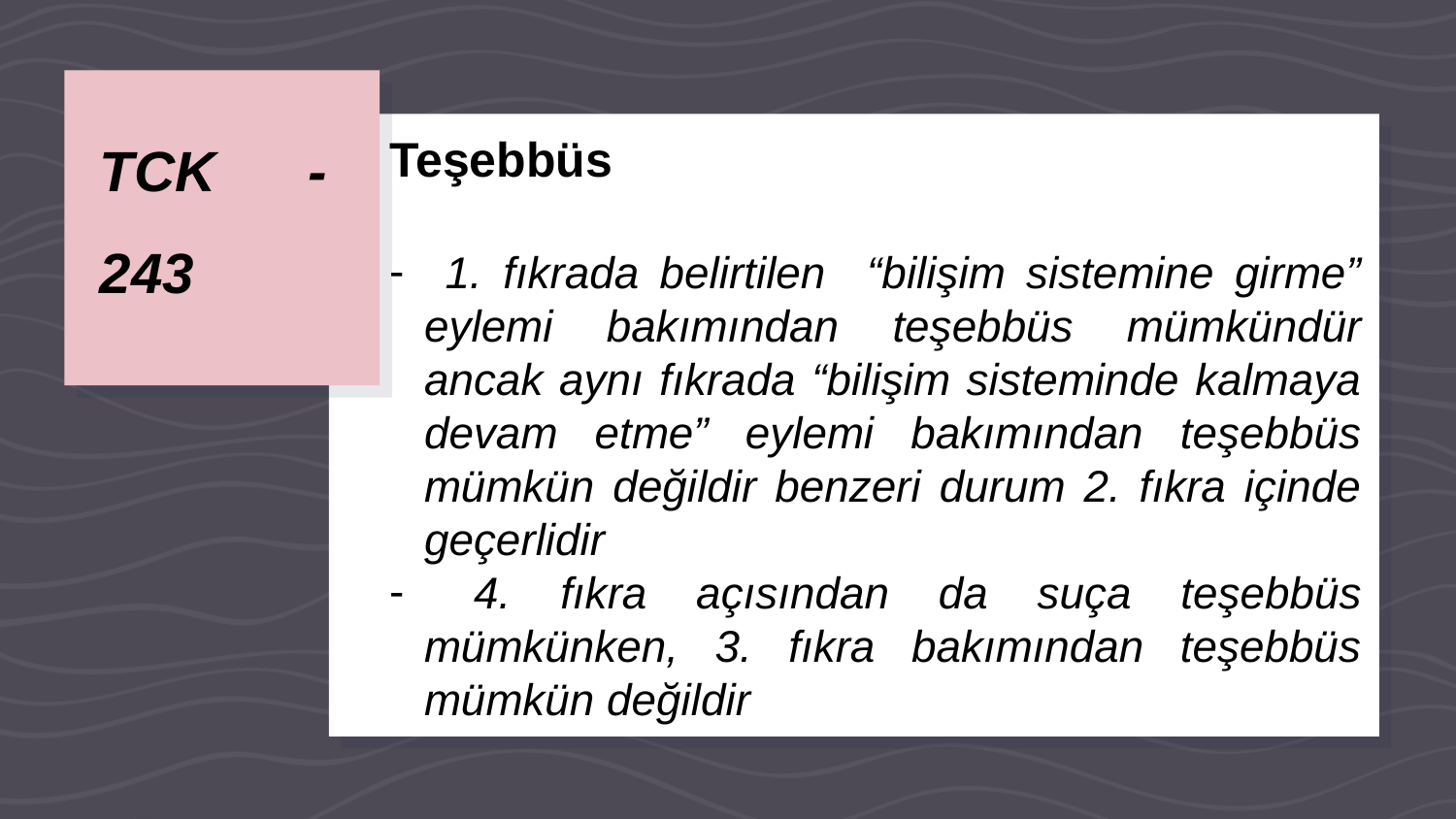

# TCK -243
Teşebbüs

 1. fıkrada belirtilen  “bilişim sistemine girme” eylemi bakımından teşebbüs mümkündür ancak aynı fıkrada “bilişim sisteminde kalmaya devam etme” eylemi bakımından teşebbüs mümkün değildir benzeri durum 2. fıkra içinde geçerlidir
 4. fıkra açısından da suça teşebbüs mümkünken, 3. fıkra bakımından teşebbüs mümkün değildir